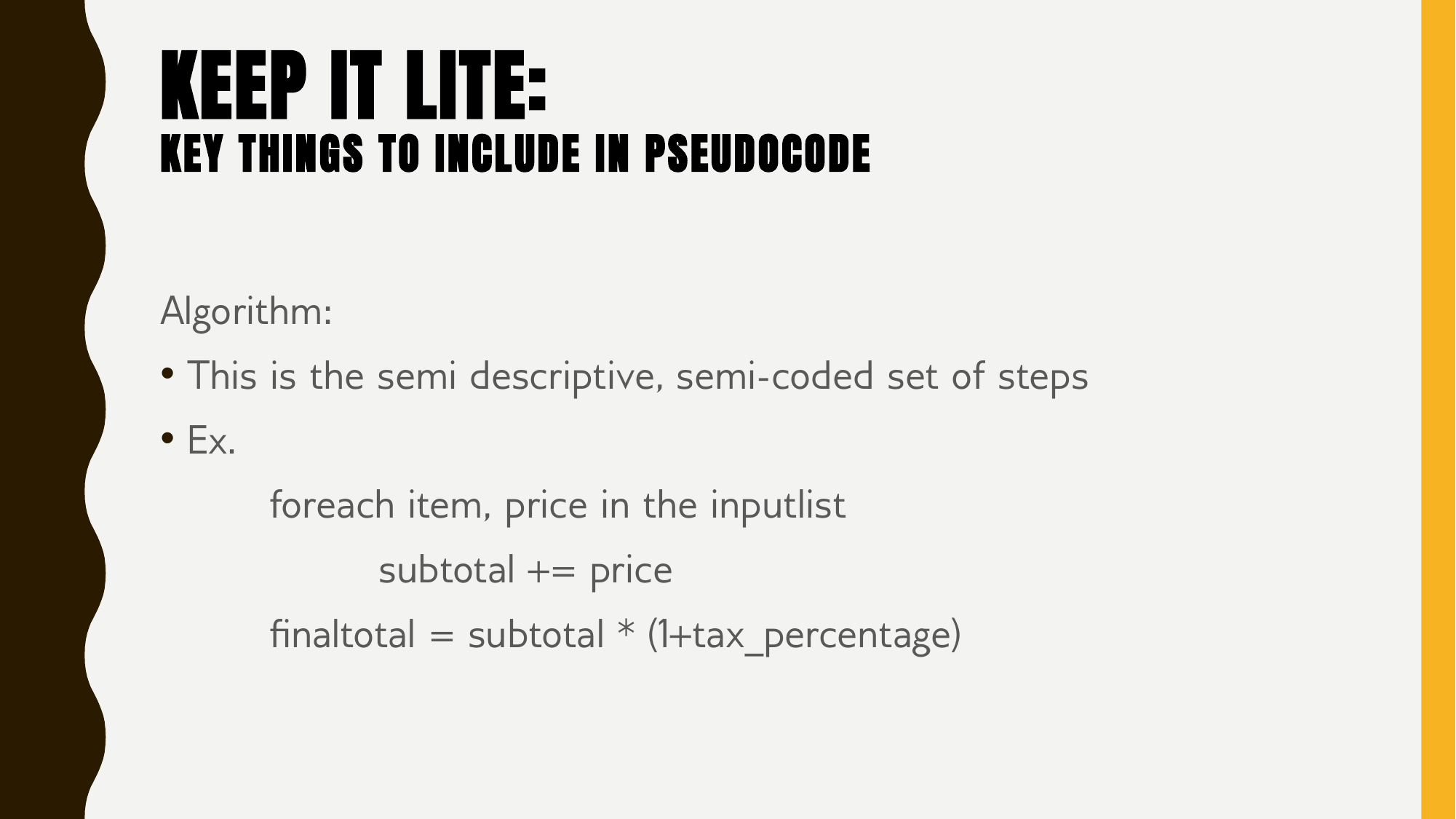

# Keep it lite: Key things to include in pseudocode
Algorithm:
This is the semi descriptive, semi-coded set of steps
Ex.
	foreach item, price in the inputlist
		subtotal += price
	finaltotal = subtotal * (1+tax_percentage)